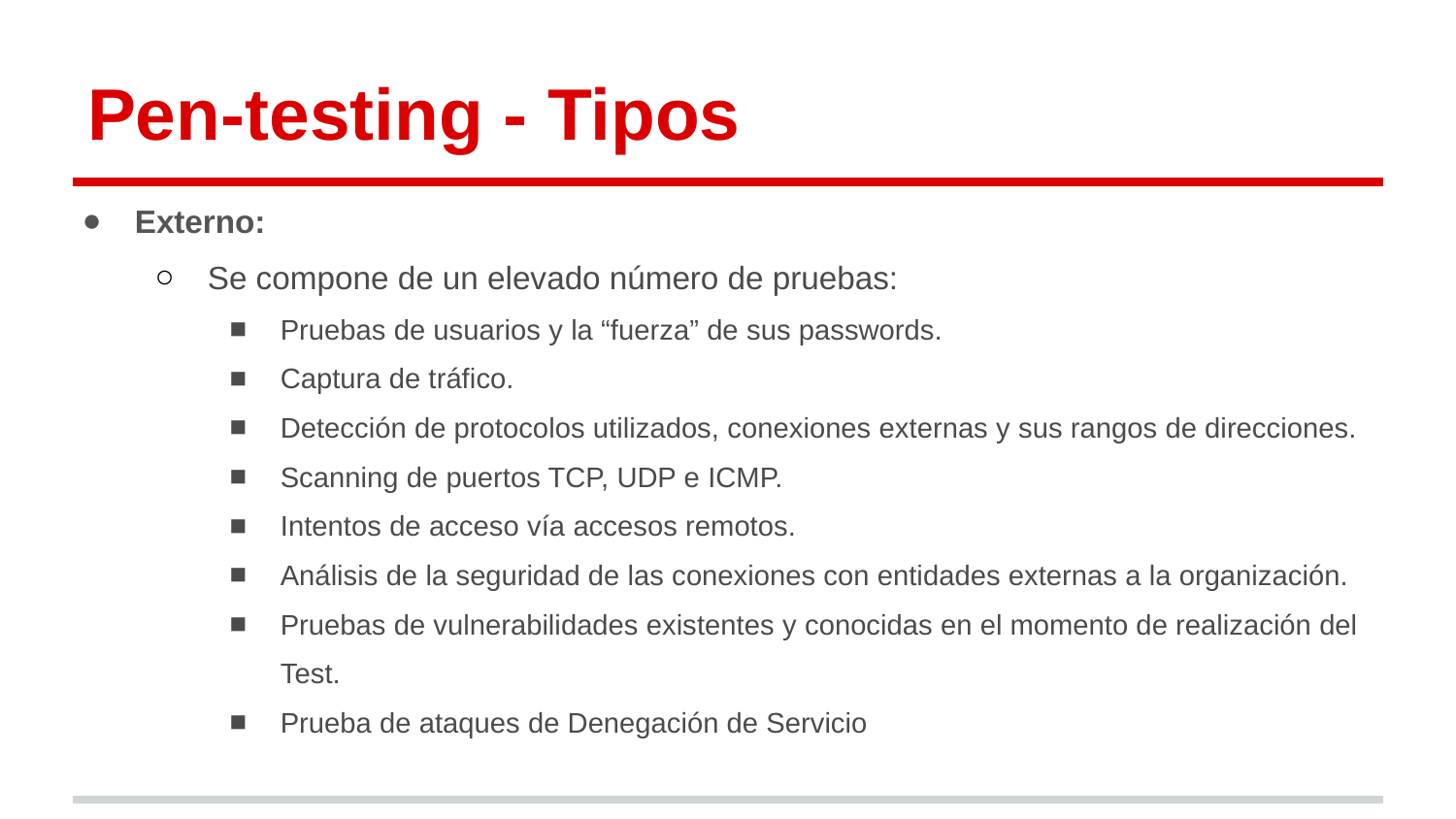

# Pen-testing - Tipos
Externo:
Se compone de un elevado número de pruebas:
Pruebas de usuarios y la “fuerza” de sus passwords.
Captura de tráfico.
Detección de protocolos utilizados, conexiones externas y sus rangos de direcciones.
Scanning de puertos TCP, UDP e ICMP.
Intentos de acceso vía accesos remotos.
Análisis de la seguridad de las conexiones con entidades externas a la organización.
Pruebas de vulnerabilidades existentes y conocidas en el momento de realización del Test.
Prueba de ataques de Denegación de Servicio